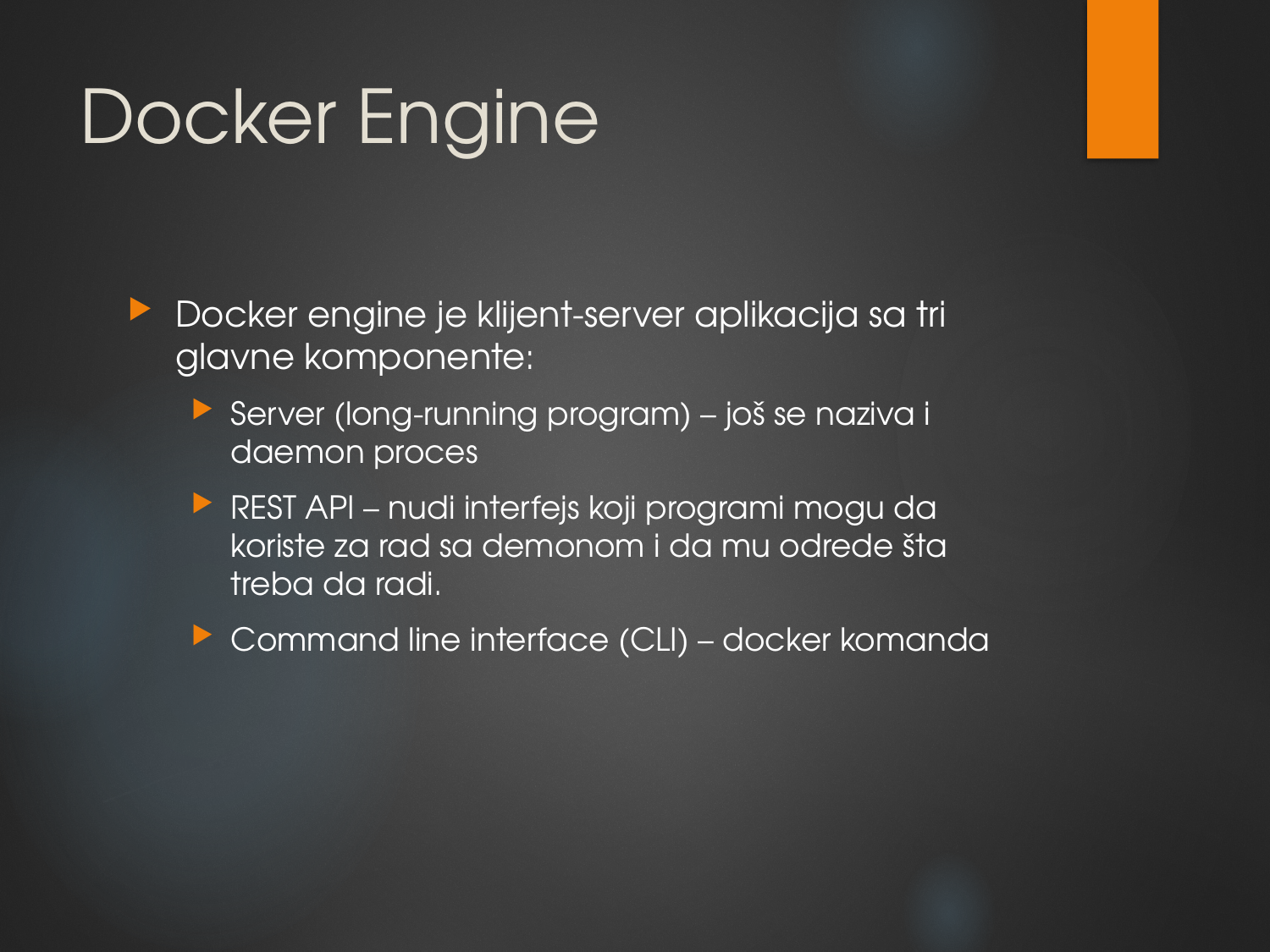

# Docker Engine
Docker engine je klijent-server aplikacija sa tri glavne komponente:
Server (long-running program) – još se naziva i daemon proces
REST API – nudi interfejs koji programi mogu da koriste za rad sa demonom i da mu odrede šta treba da radi.
Command line interface (CLI) – docker komanda